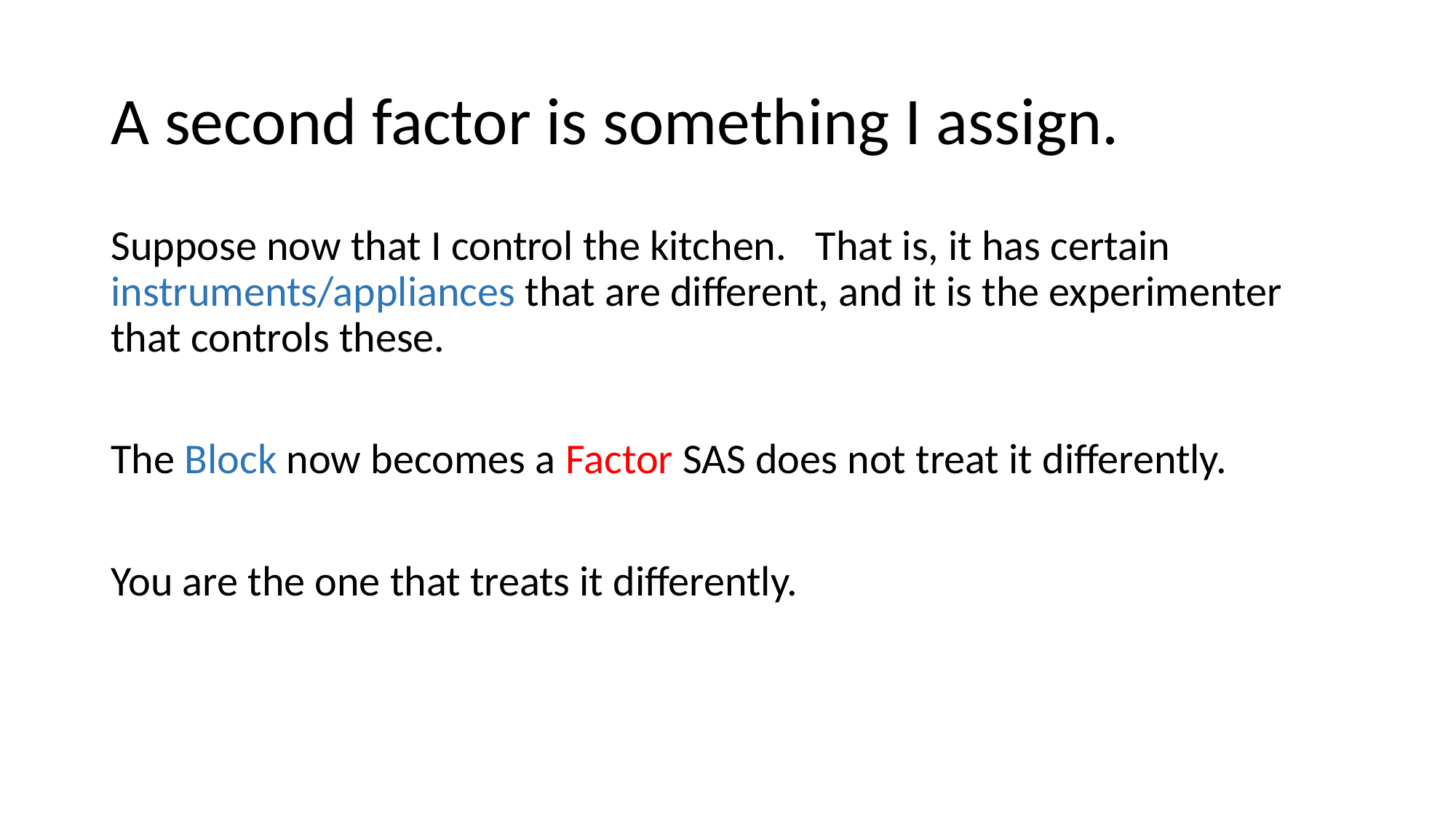

# A second factor is something I assign.
Suppose now that I control the kitchen.   That is, it has certain instruments/appliances that are different, and it is the experimenter that controls these.

The Block now becomes a Factor SAS does not treat it differently.

You are the one that treats it differently.